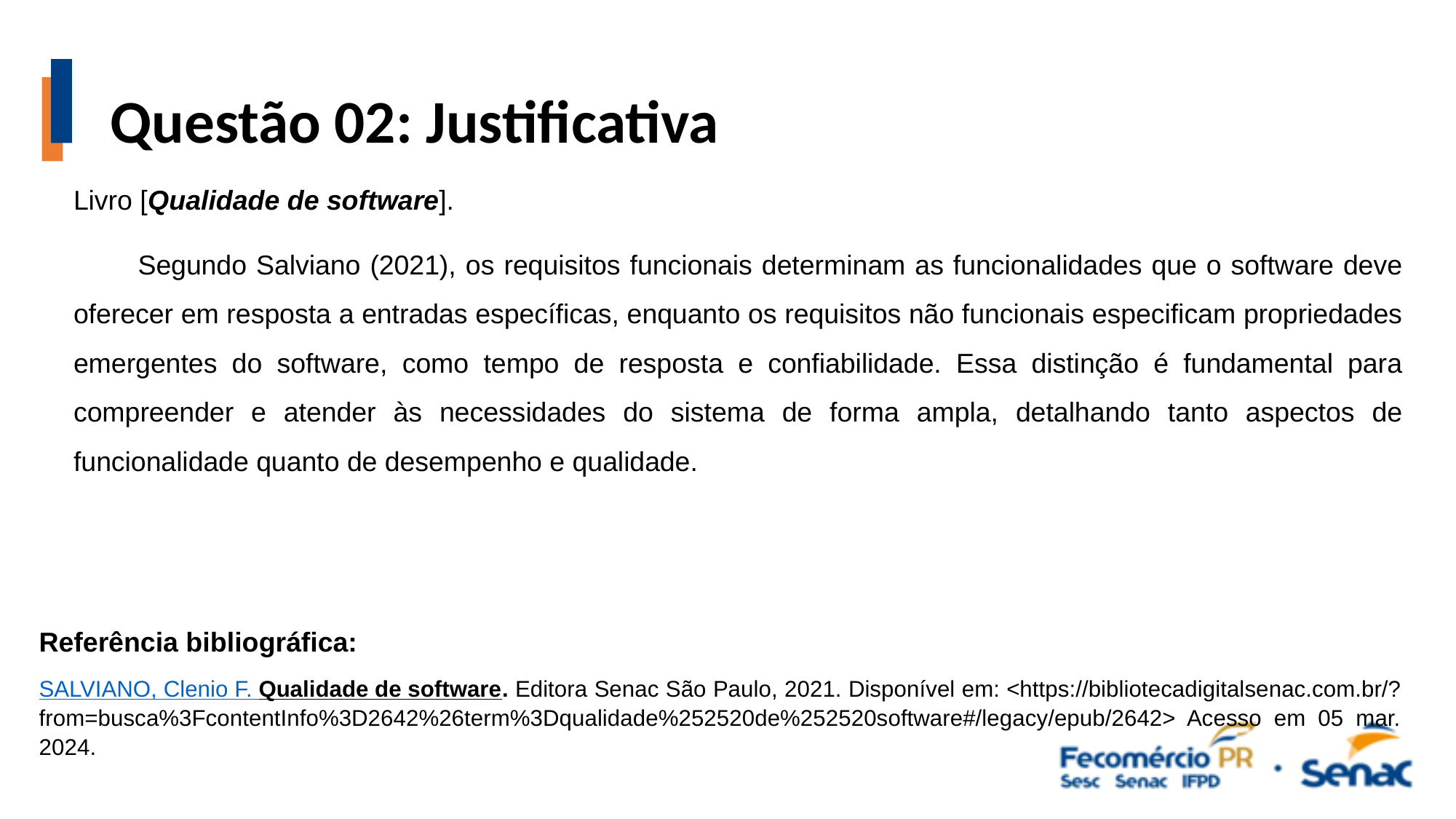

Questão 02: Justificativa
Livro [Qualidade de software].
Segundo Salviano (2021), os requisitos funcionais determinam as funcionalidades que o software deve oferecer em resposta a entradas específicas, enquanto os requisitos não funcionais especificam propriedades emergentes do software, como tempo de resposta e confiabilidade. Essa distinção é fundamental para compreender e atender às necessidades do sistema de forma ampla, detalhando tanto aspectos de funcionalidade quanto de desempenho e qualidade.
Referência bibliográfica:
SALVIANO, Clenio F. Qualidade de software. Editora Senac São Paulo, 2021. Disponível em: <https://bibliotecadigitalsenac.com.br/?from=busca%3FcontentInfo%3D2642%26term%3Dqualidade%252520de%252520software#/legacy/epub/2642> Acesso em 05 mar. 2024.